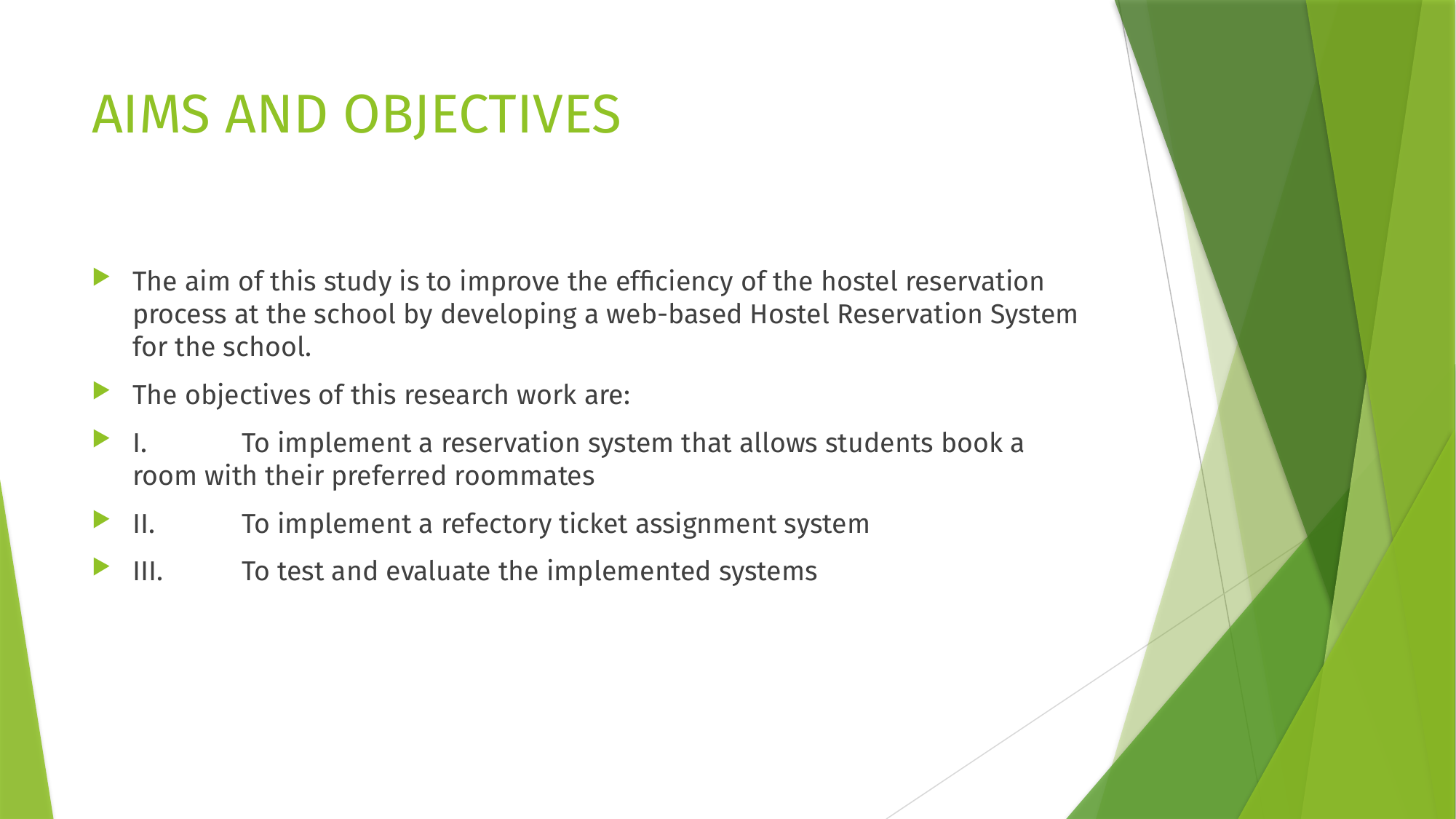

# AIMS AND OBJECTIVES
The aim of this study is to improve the efficiency of the hostel reservation process at the school by developing a web-based Hostel Reservation System for the school.
The objectives of this research work are:
I.	To implement a reservation system that allows students book a room with their preferred roommates
II.	To implement a refectory ticket assignment system
III.	To test and evaluate the implemented systems